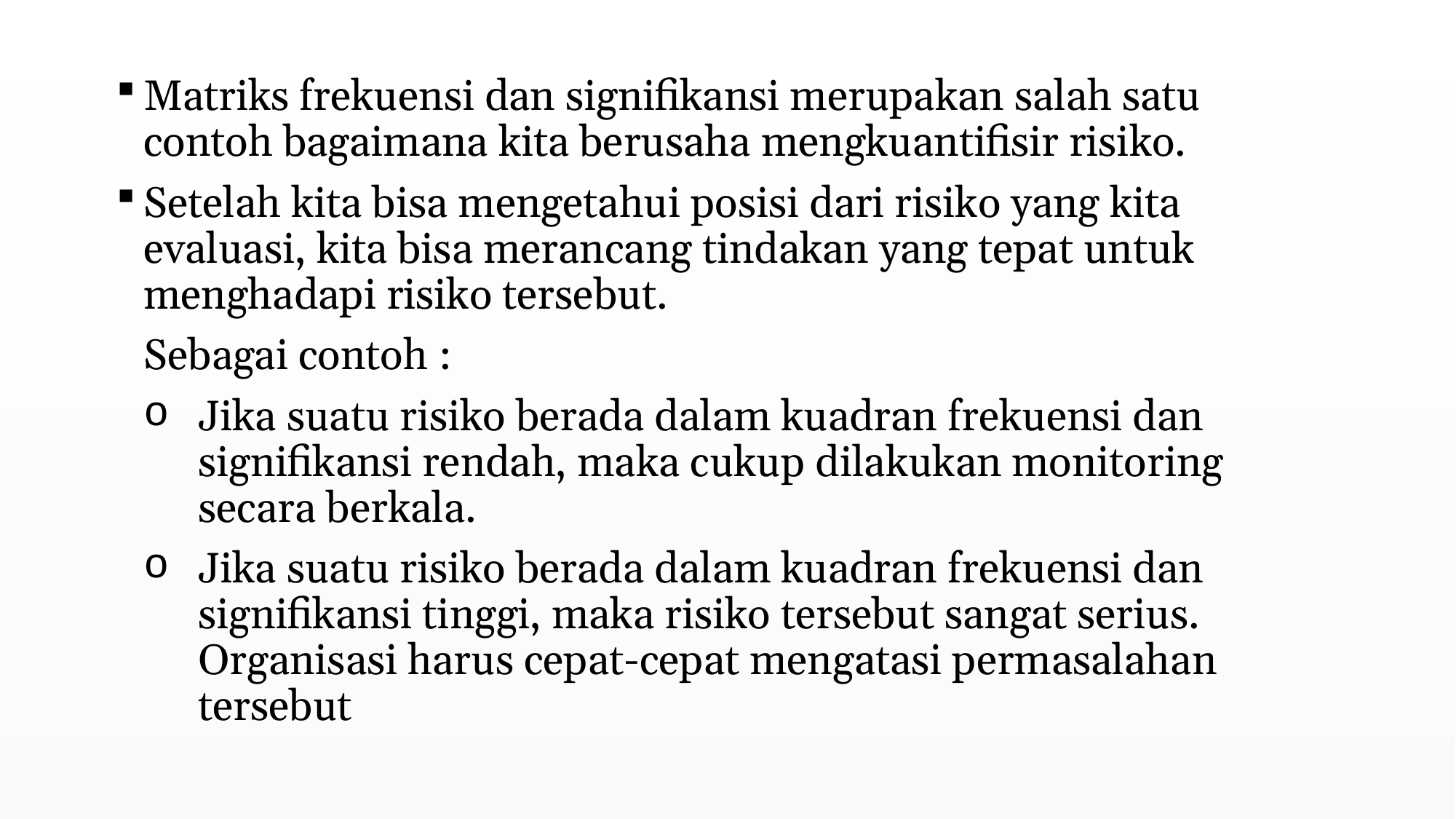

Matriks frekuensi dan signifikansi merupakan salah satu contoh bagaimana kita berusaha mengkuantifisir risiko.
Setelah kita bisa mengetahui posisi dari risiko yang kita evaluasi, kita bisa merancang tindakan yang tepat untuk menghadapi risiko tersebut.
Sebagai contoh :
Jika suatu risiko berada dalam kuadran frekuensi dan signifikansi rendah, maka cukup dilakukan monitoring secara berkala.
Jika suatu risiko berada dalam kuadran frekuensi dan signifikansi tinggi, maka risiko tersebut sangat serius. Organisasi harus cepat-cepat mengatasi permasalahan tersebut